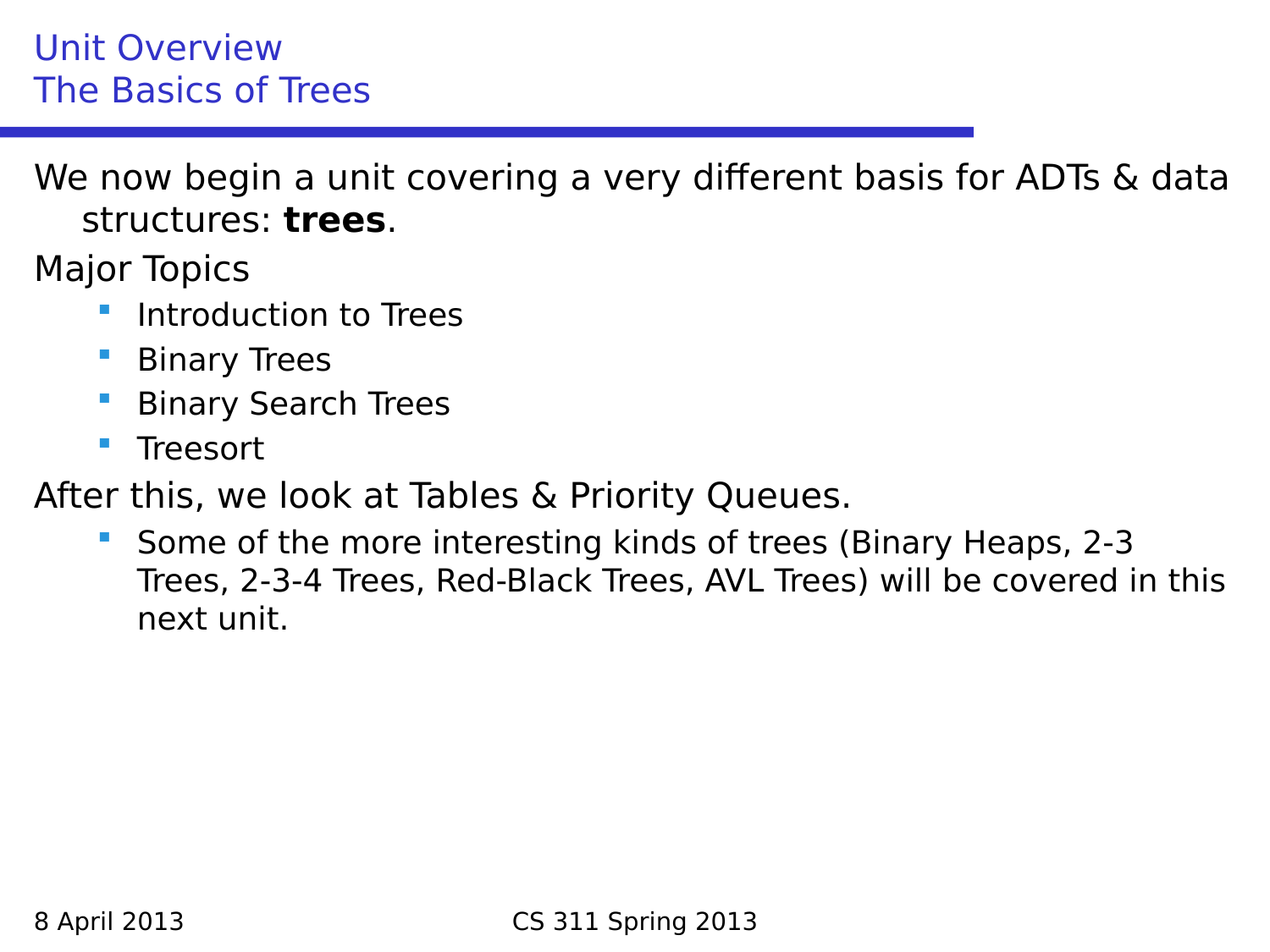

# Unit Overview The Basics of Trees
We now begin a unit covering a very different basis for ADTs & data structures: trees.
Major Topics
Introduction to Trees
Binary Trees
Binary Search Trees
Treesort
After this, we look at Tables & Priority Queues.
Some of the more interesting kinds of trees (Binary Heaps, 2-3 Trees, 2-3-4 Trees, Red-Black Trees, AVL Trees) will be covered in this next unit.
8 April 2013
CS 311 Spring 2013